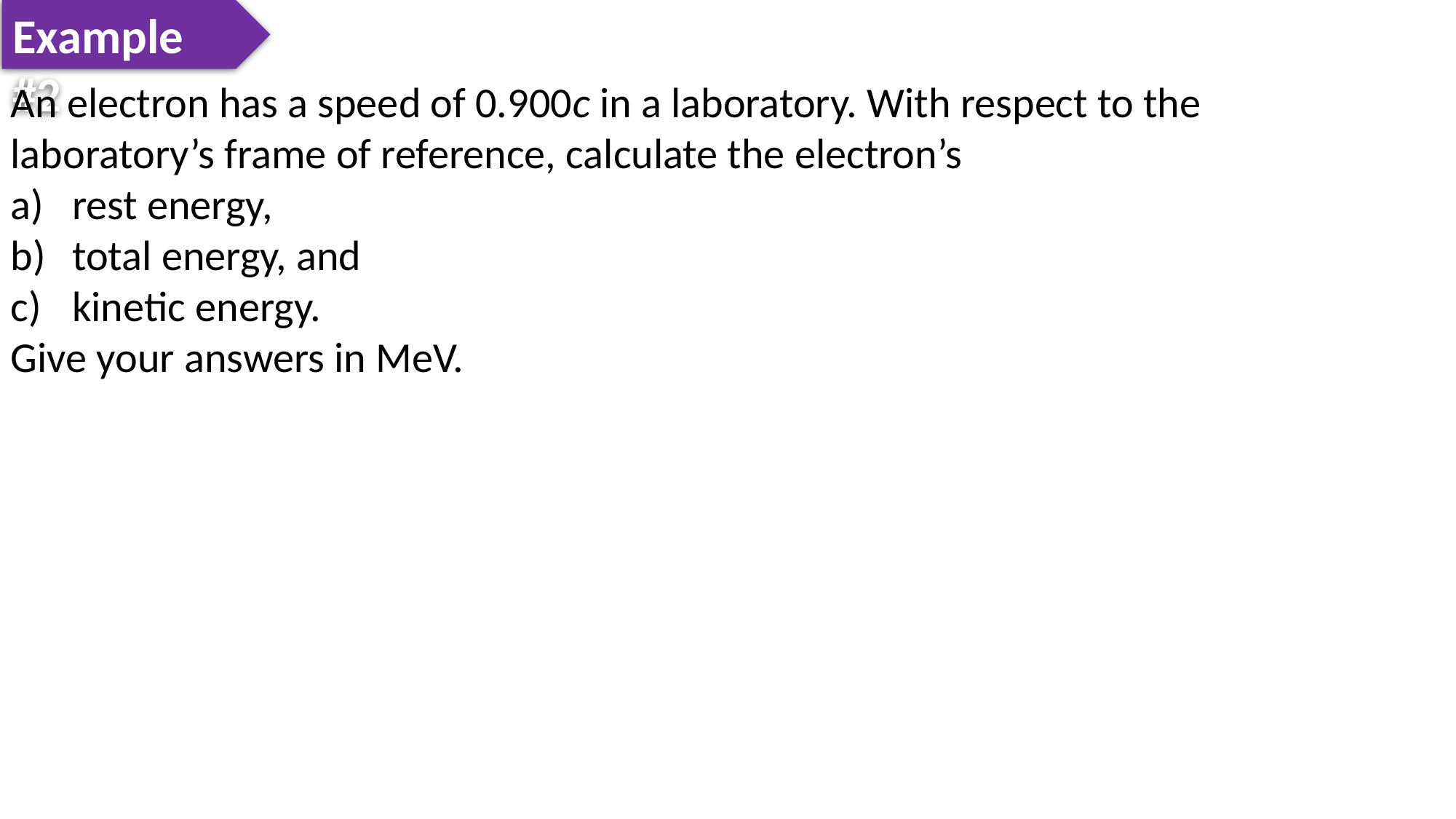

Example #2
An electron has a speed of 0.900c in a laboratory. With respect to the laboratory’s frame of reference, calculate the electron’s
rest energy,
total energy, and
kinetic energy.
Give your answers in MeV.